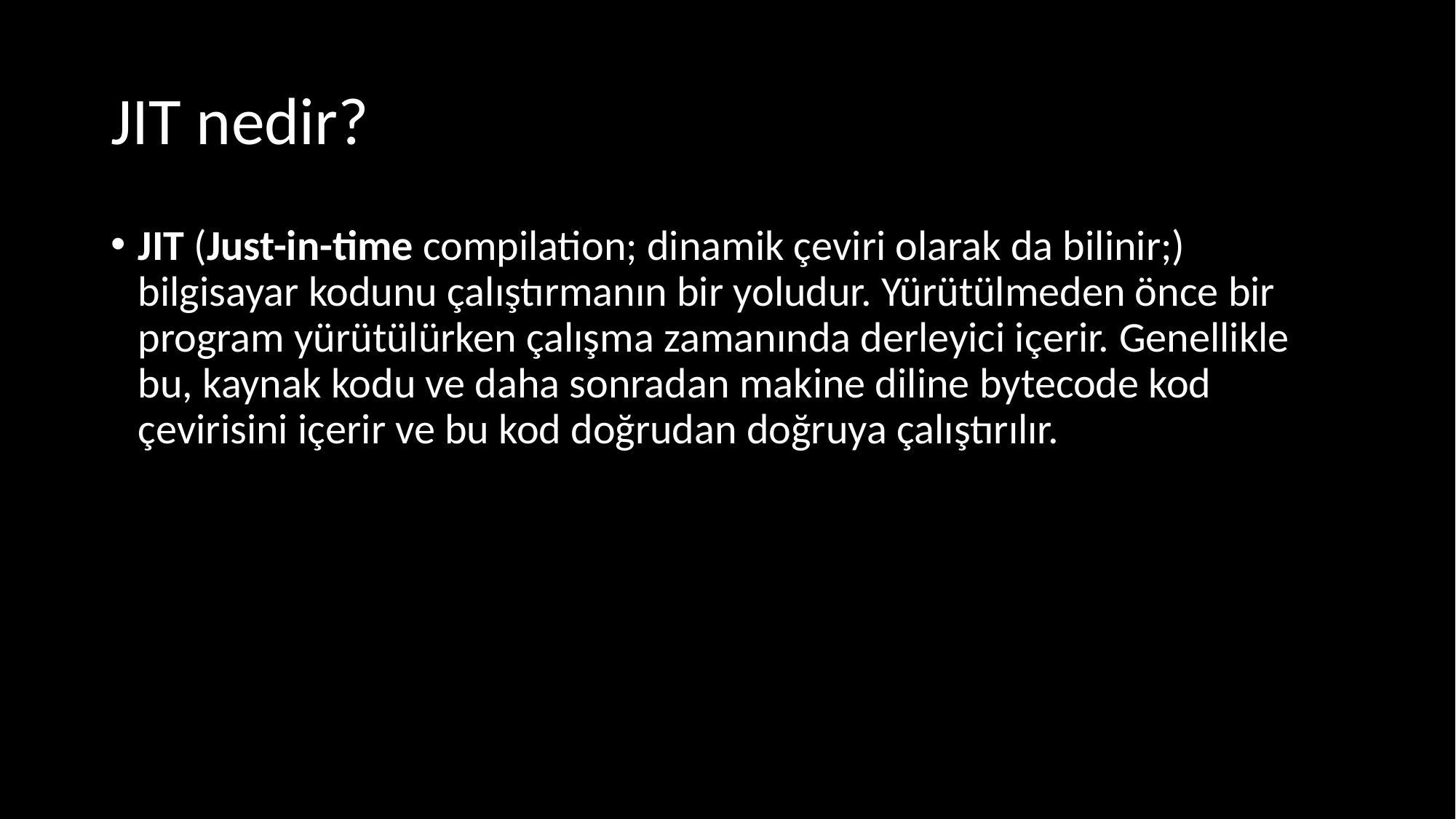

# JIT nedir?
JIT (Just-in-time compilation; dinamik çeviri olarak da bilinir;) bilgisayar kodunu çalıştırmanın bir yoludur. Yürütülmeden önce bir program yürütülürken çalışma zamanında derleyici içerir. Genellikle bu, kaynak kodu ve daha sonradan makine diline bytecode kod çevirisini içerir ve bu kod doğrudan doğruya çalıştırılır.